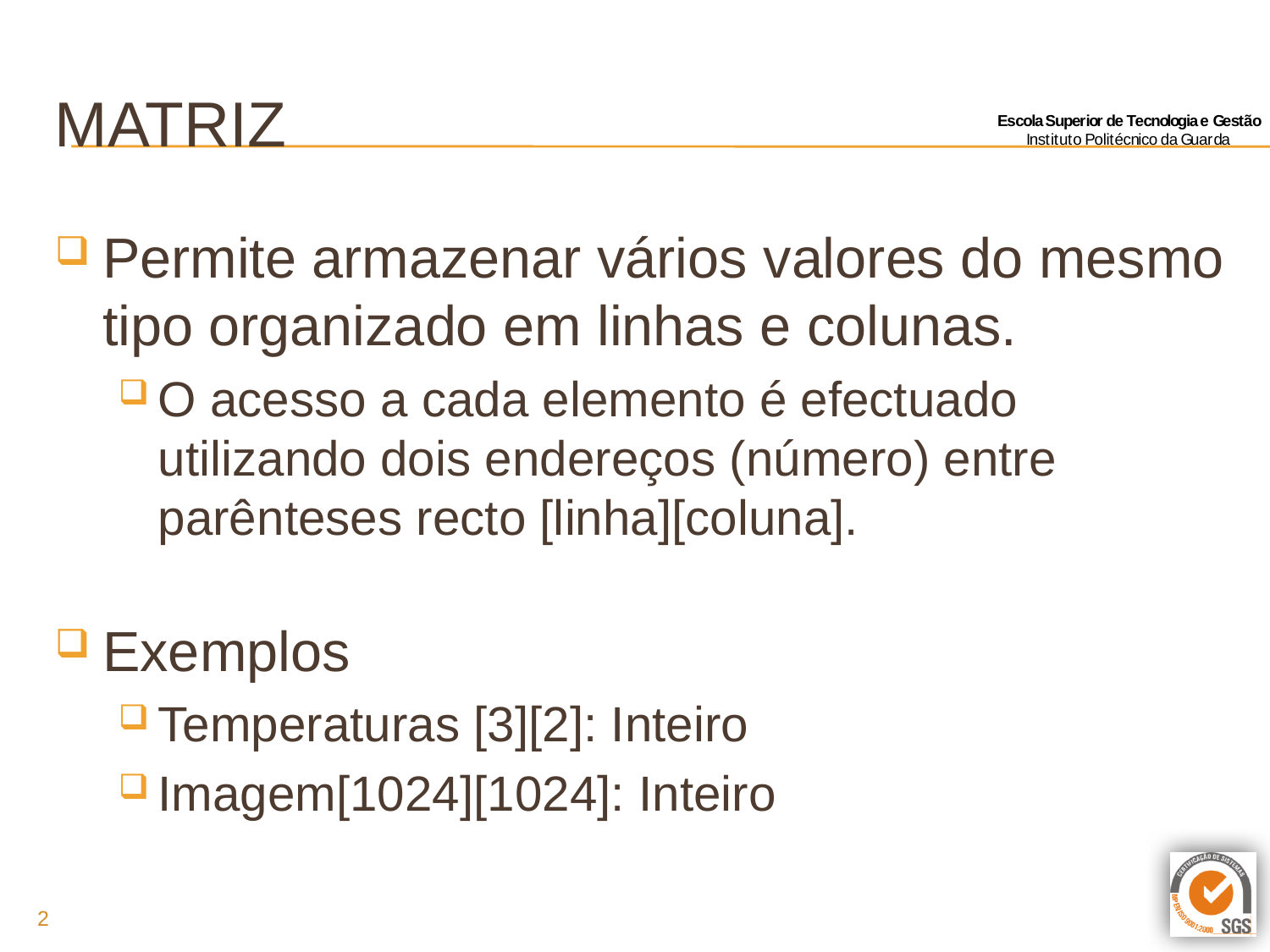

# Matriz
Permite armazenar vários valores do mesmo tipo organizado em linhas e colunas.
O acesso a cada elemento é efectuado utilizando dois endereços (número) entre parênteses recto [linha][coluna].

Exemplos
Temperaturas [3][2]: Inteiro
Imagem[1024][1024]: Inteiro
2